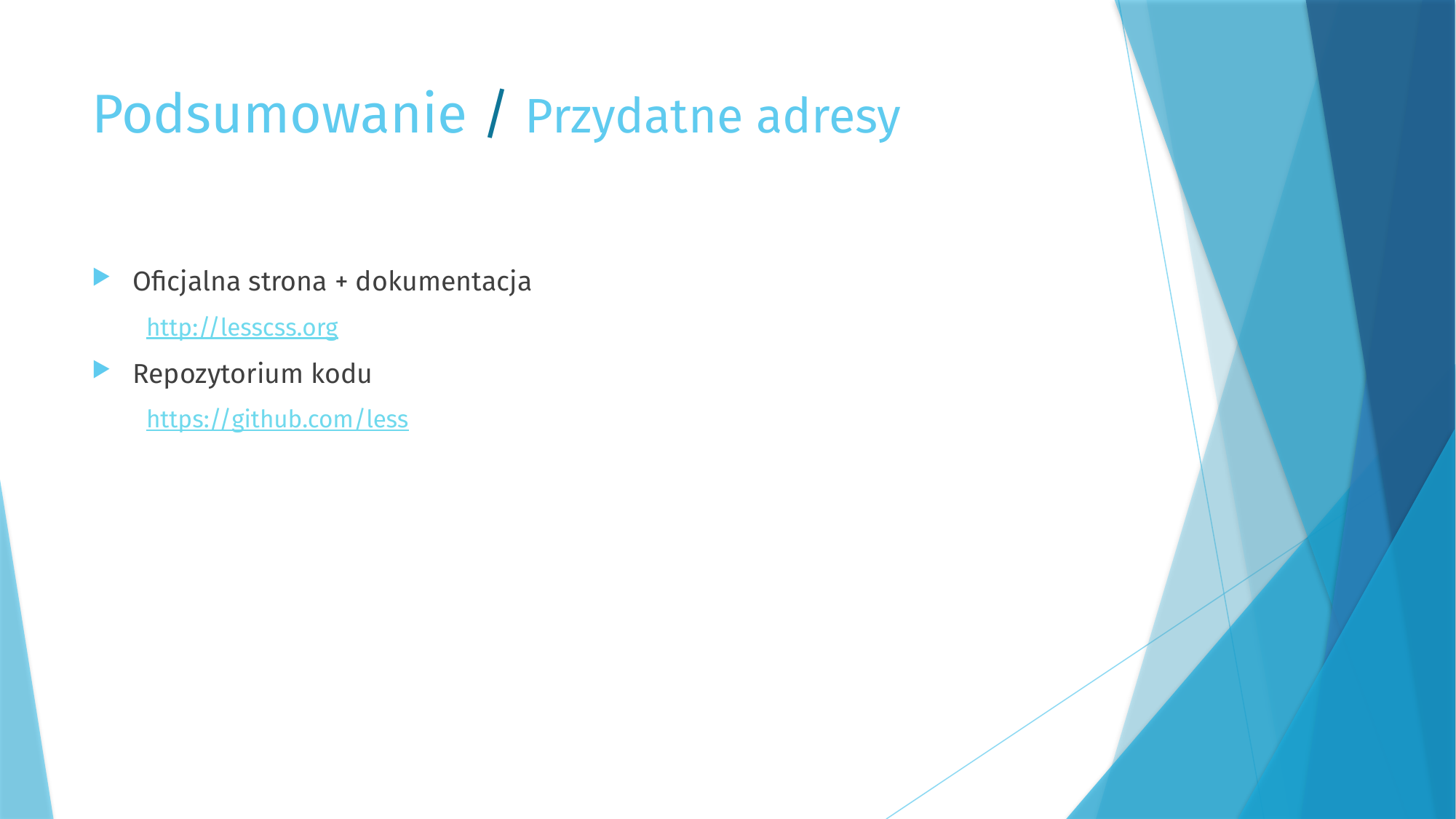

# Podsumowanie / Przydatne adresy
Oficjalna strona + dokumentacja
http://lesscss.org
Repozytorium kodu
https://github.com/less